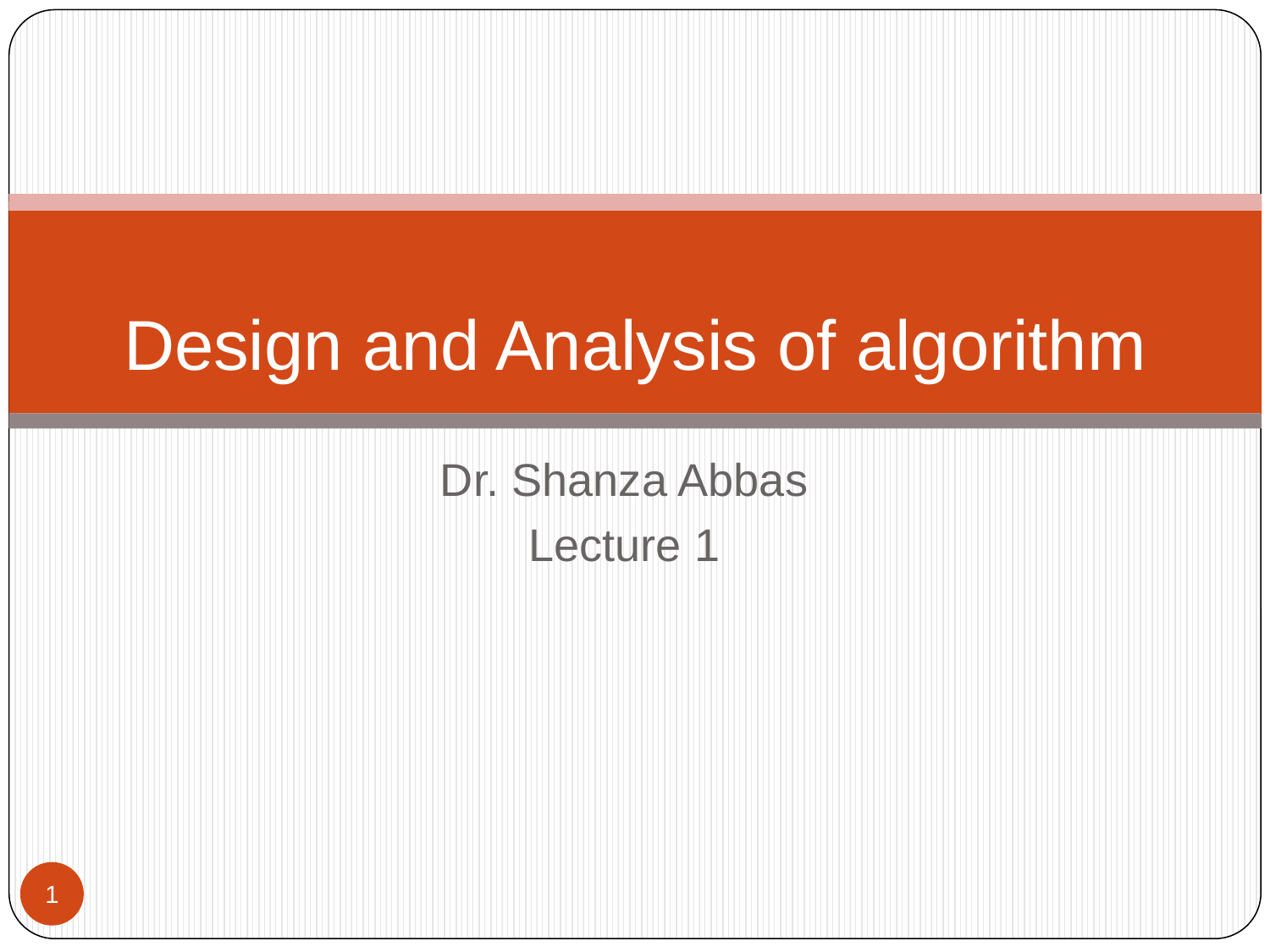

# Design and Analysis of algorithm
Dr. Shanza Abbas
Lecture 1
1